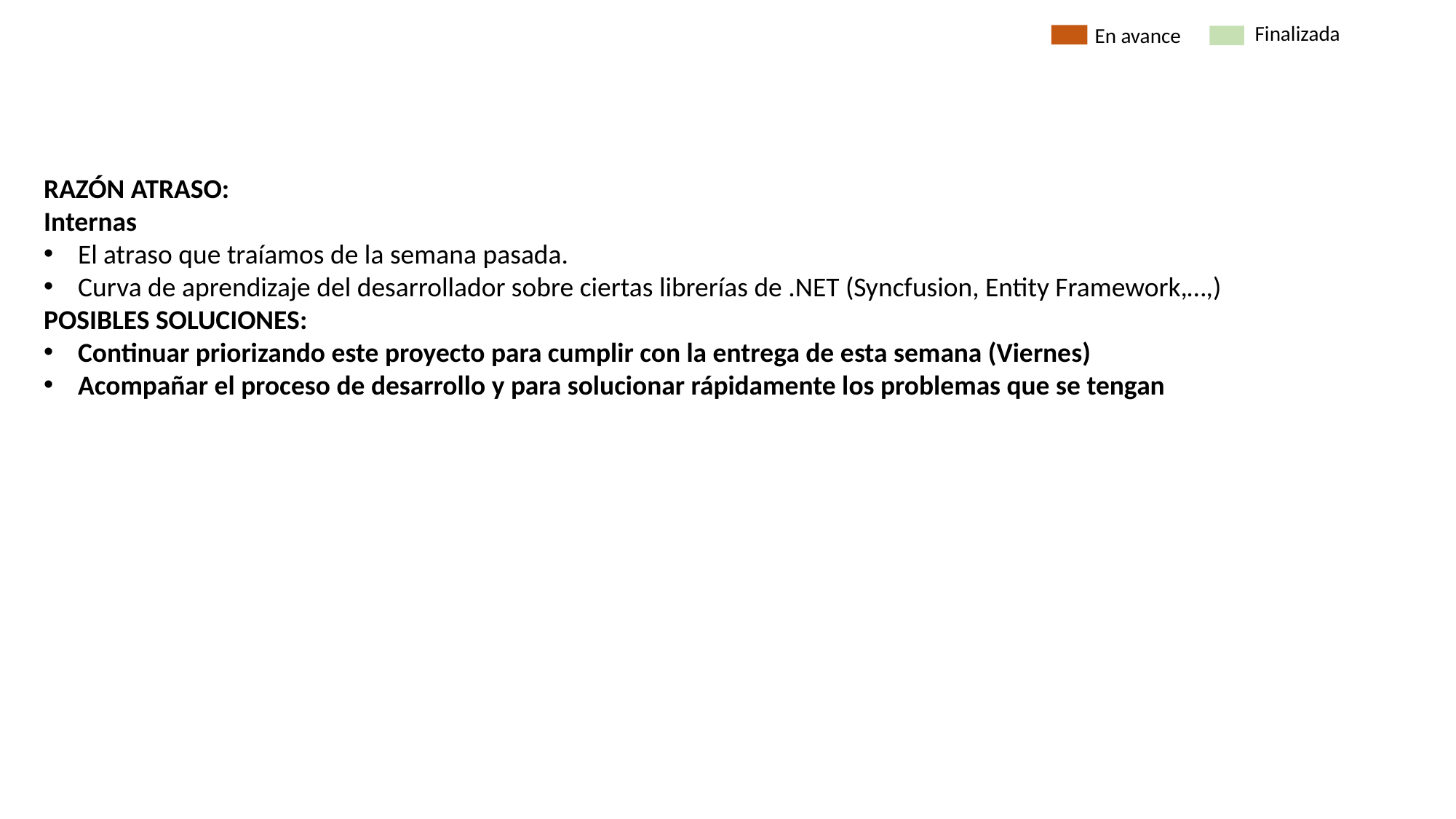

Finalizada
En avance

RAZÓN ATRASO:
Internas
El atraso que traíamos de la semana pasada.
Curva de aprendizaje del desarrollador sobre ciertas librerías de .NET (Syncfusion, Entity Framework,…,)
POSIBLES SOLUCIONES:
Continuar priorizando este proyecto para cumplir con la entrega de esta semana (Viernes)
Acompañar el proceso de desarrollo y para solucionar rápidamente los problemas que se tengan